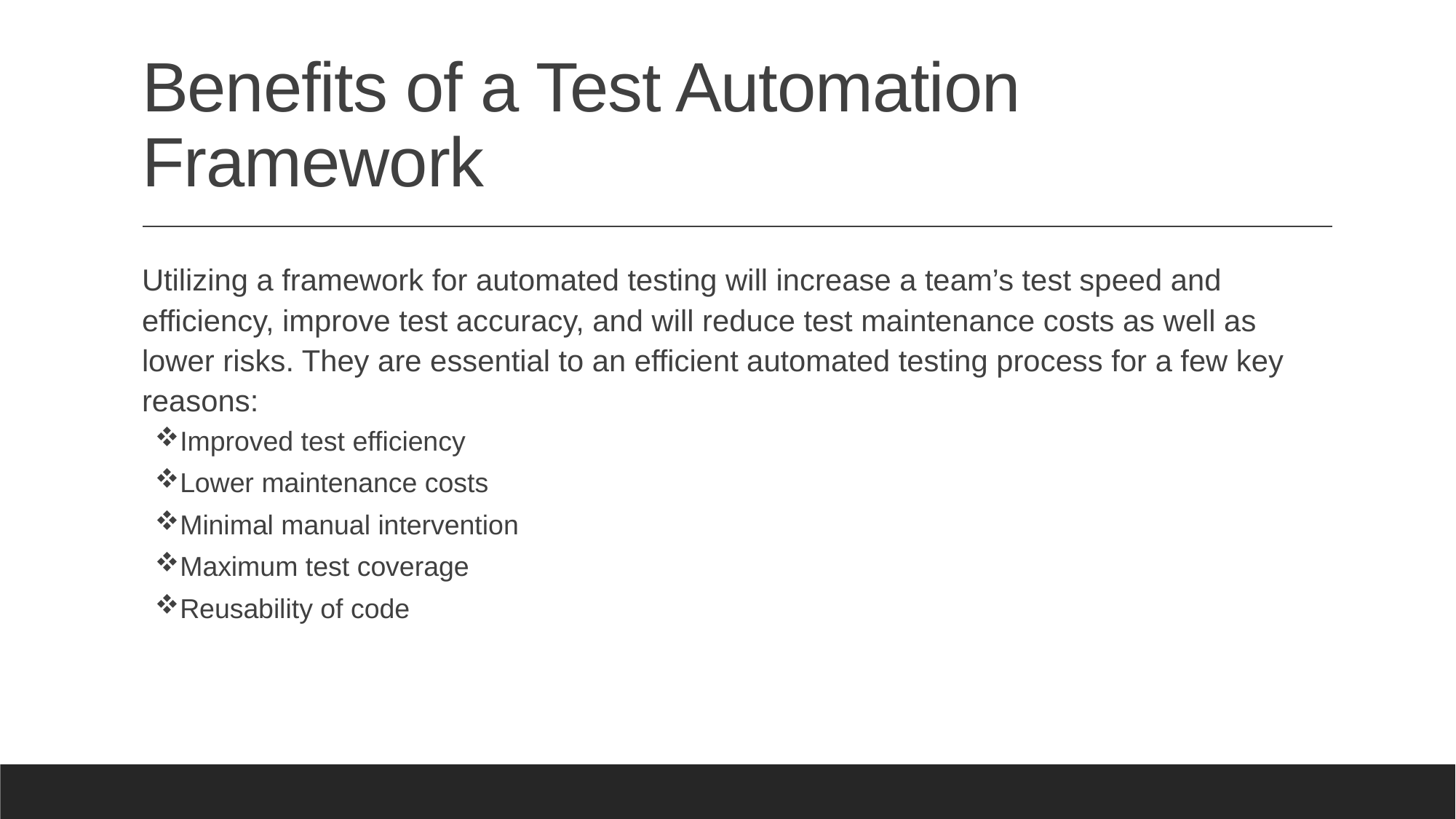

# Benefits of a Test Automation Framework
Utilizing a framework for automated testing will increase a team’s test speed and efficiency, improve test accuracy, and will reduce test maintenance costs as well as lower risks. They are essential to an efficient automated testing process for a few key reasons:
Improved test efficiency
Lower maintenance costs
Minimal manual intervention
Maximum test coverage
Reusability of code